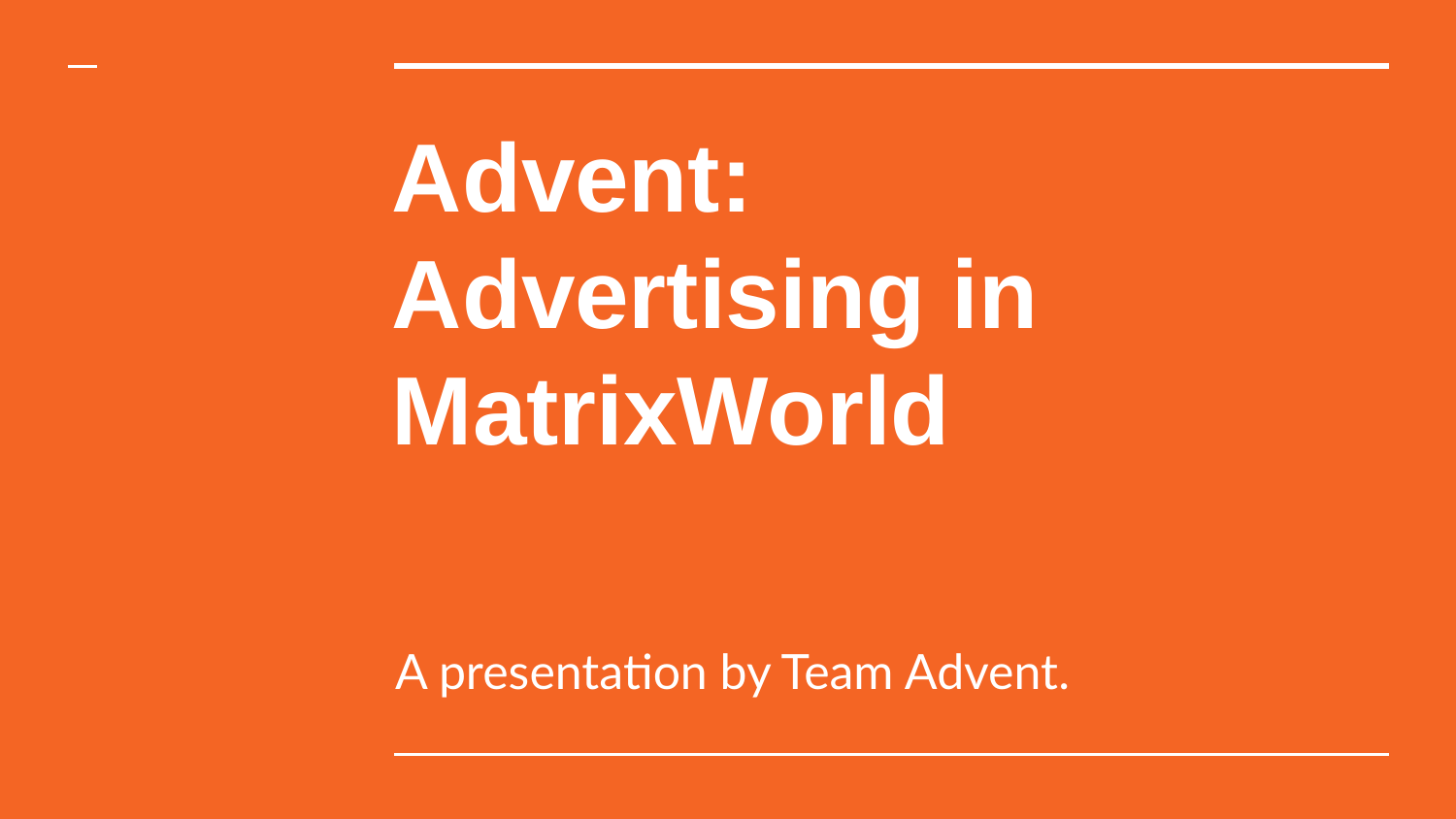

# Advent:
Advertising in
MatrixWorld
A presentation by Team Advent.